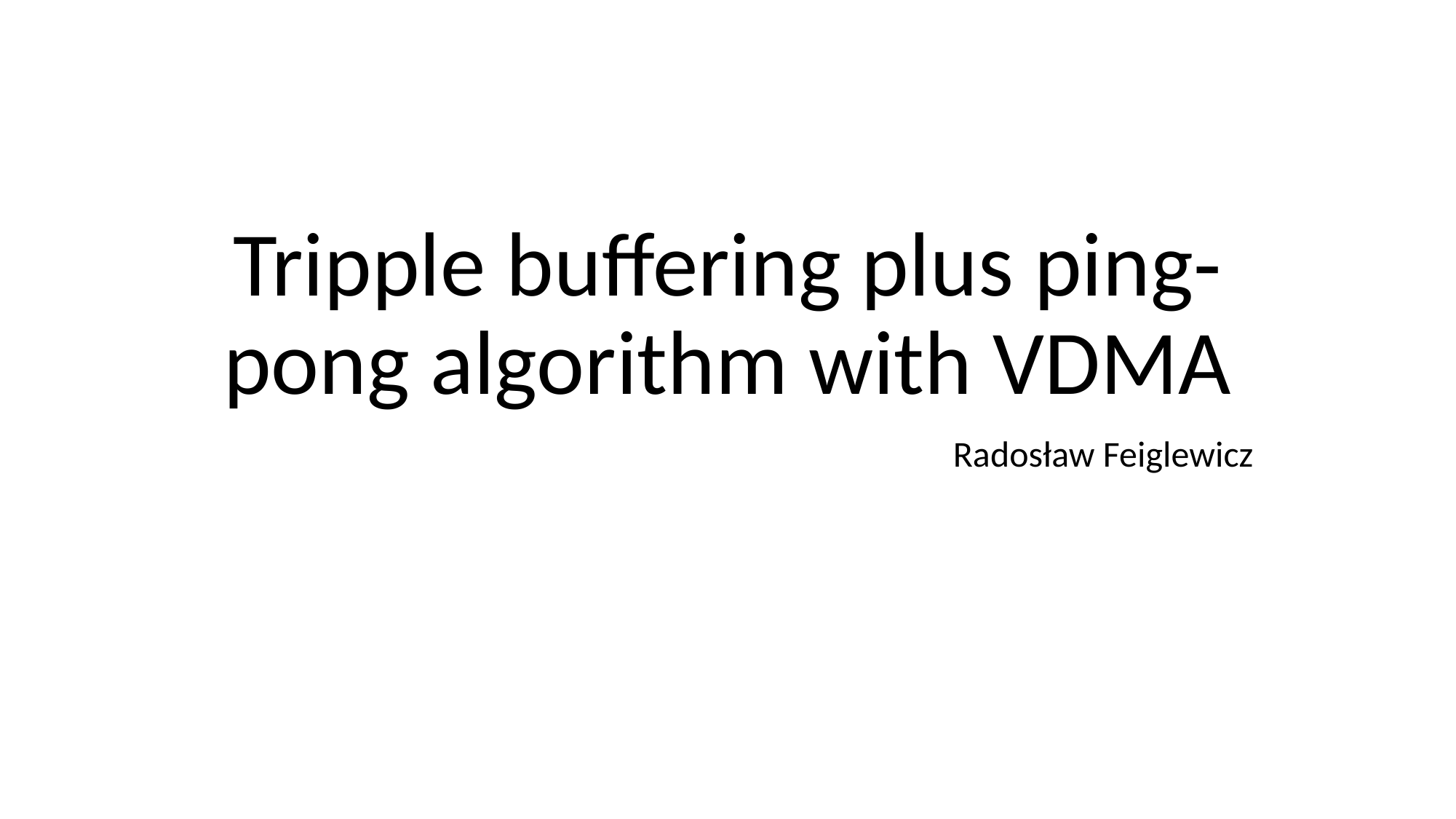

# Tripple buffering plus ping-pong algorithm with VDMA
Radosław Feiglewicz